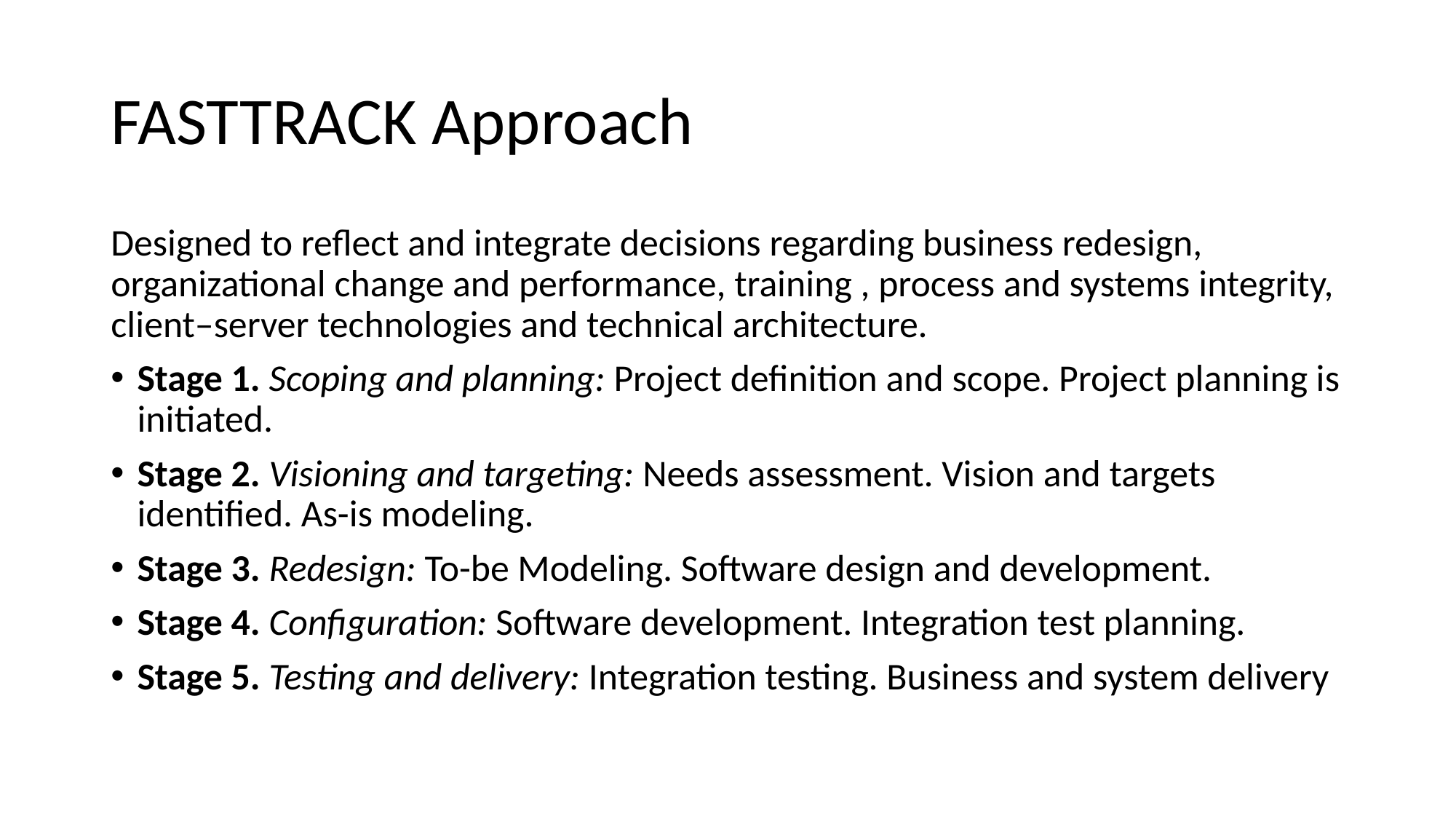

# FASTTRACK Approach
Designed to reflect and integrate decisions regarding business redesign, organizational change and performance, training , process and systems integrity, client–server technologies and technical architecture.
Stage 1. Scoping and planning: Project definition and scope. Project planning is initiated.
Stage 2. Visioning and targeting: Needs assessment. Vision and targets identified. As-is modeling.
Stage 3. Redesign: To-be Modeling. Software design and development.
Stage 4. Configuration: Software development. Integration test planning.
Stage 5. Testing and delivery: Integration testing. Business and system delivery